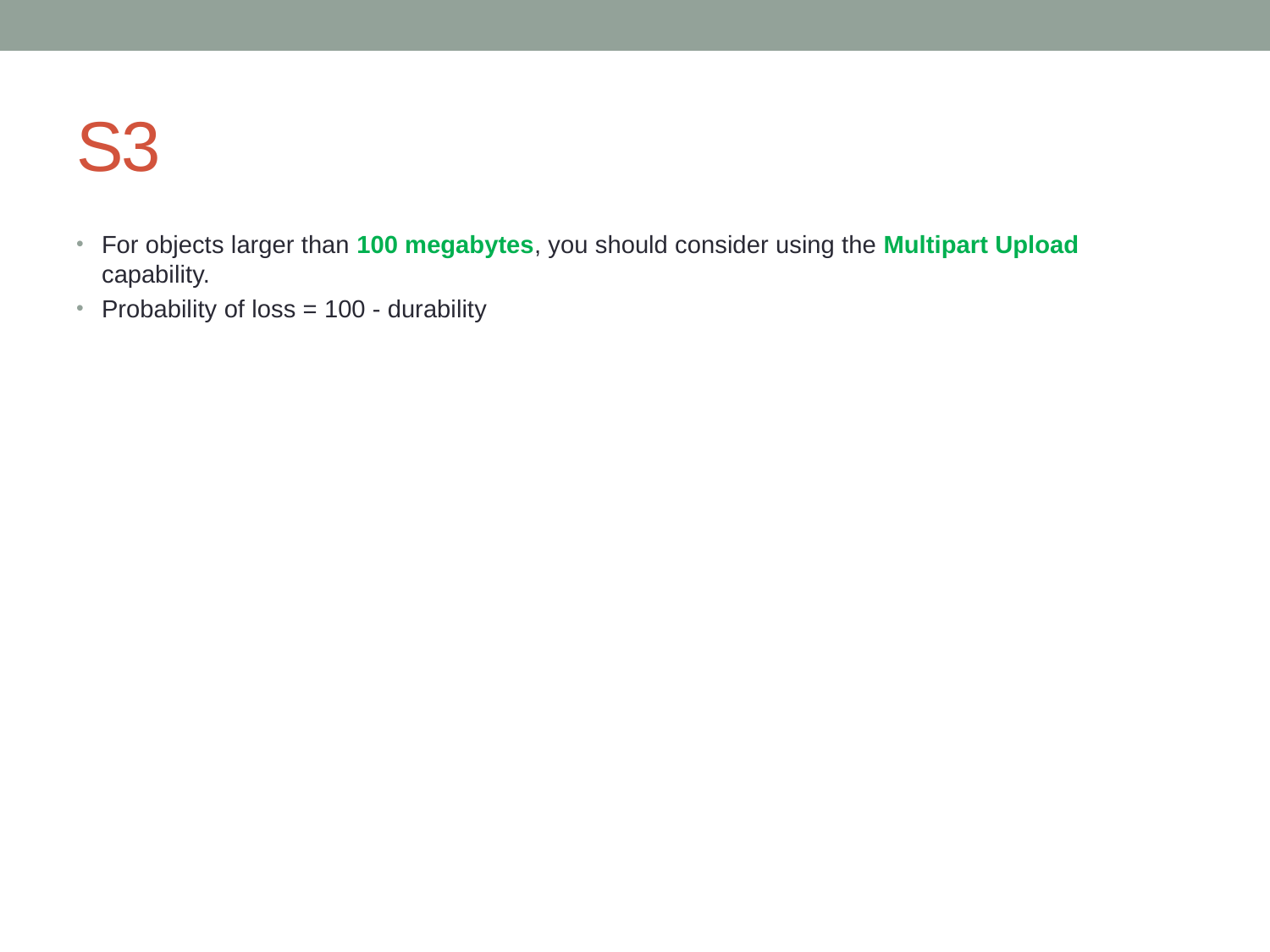

# S3
For objects larger than 100 megabytes, you should consider using the Multipart Upload capability.
Probability of loss = 100 - durability